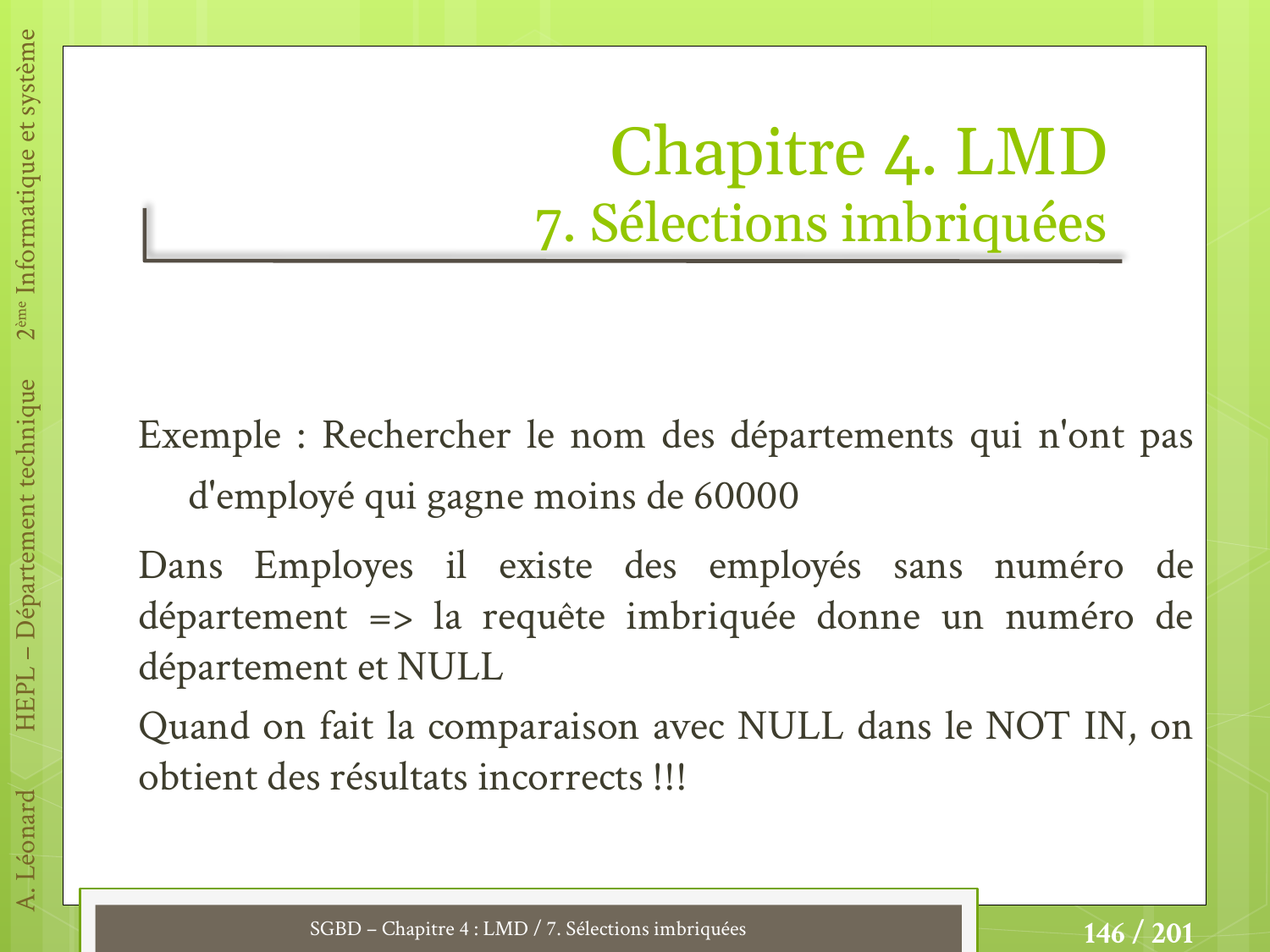

# Chapitre 4. LMD 7. Sélections imbriquées
Exemple : Rechercher le nom des départements qui n'ont pas d'employé qui gagne moins de 60000
Dans Employes il existe des employés sans numéro de département => la requête imbriquée donne un numéro de département et NULL
Quand on fait la comparaison avec NULL dans le NOT IN, on obtient des résultats incorrects !!!
SGBD – Chapitre 4 : LMD / 7. Sélections imbriquées